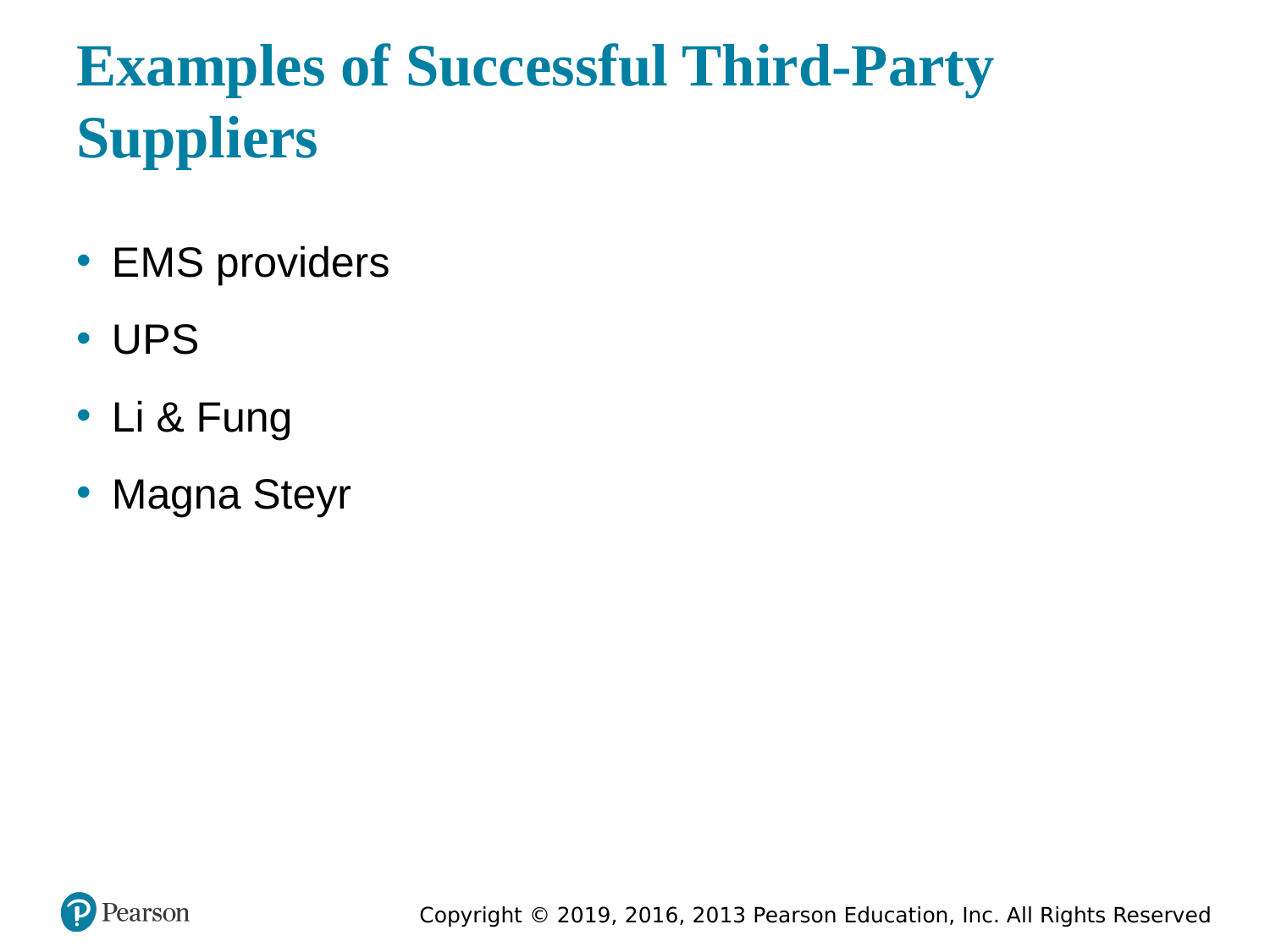

# Examples of Successful Third-Party Suppliers
E M S providers
U P S
Li & Fung
Magna Steyr